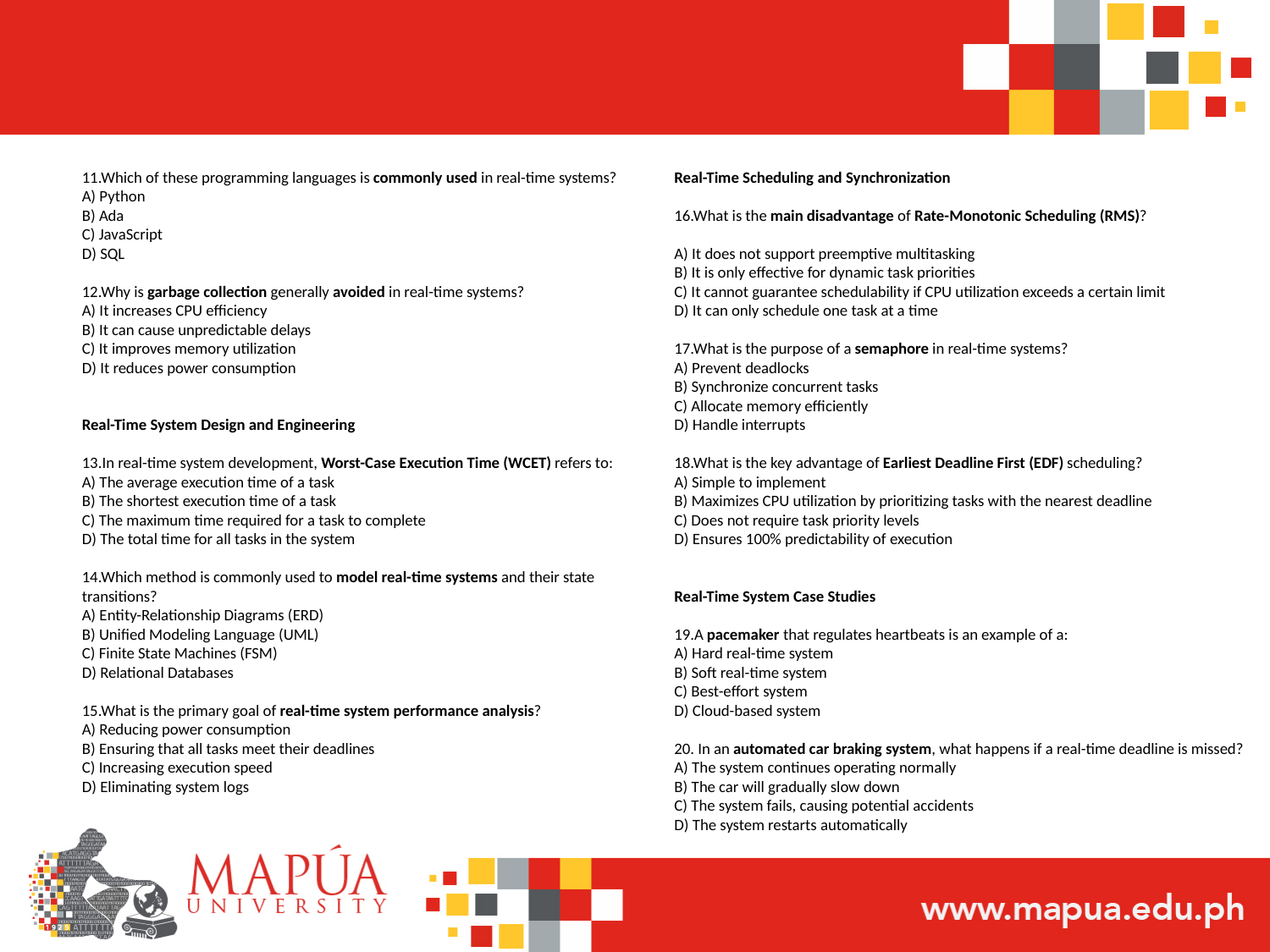

11.Which of these programming languages is commonly used in real-time systems?
A) Python
B) Ada
C) JavaScript
D) SQL

12.Why is garbage collection generally avoided in real-time systems?
A) It increases CPU efficiency
B) It can cause unpredictable delays
C) It improves memory utilization
D) It reduces power consumption

Real-Time System Design and Engineering

13.In real-time system development, Worst-Case Execution Time (WCET) refers to:
A) The average execution time of a task
B) The shortest execution time of a task
C) The maximum time required for a task to complete
D) The total time for all tasks in the system

14.Which method is commonly used to model real-time systems and their state
transitions?
A) Entity-Relationship Diagrams (ERD)
B) Unified Modeling Language (UML)
C) Finite State Machines (FSM)
D) Relational Databases

15.What is the primary goal of real-time system performance analysis?
A) Reducing power consumption
B) Ensuring that all tasks meet their deadlines
C) Increasing execution speed
D) Eliminating system logs

Real-Time Scheduling and Synchronization

16.What is the main disadvantage of Rate-Monotonic Scheduling (RMS)?
A) It does not support preemptive multitasking
B) It is only effective for dynamic task priorities
C) It cannot guarantee schedulability if CPU utilization exceeds a certain limit
D) It can only schedule one task at a time

17.What is the purpose of a semaphore in real-time systems?
A) Prevent deadlocks
B) Synchronize concurrent tasks
C) Allocate memory efficiently
D) Handle interrupts

18.What is the key advantage of Earliest Deadline First (EDF) scheduling?
A) Simple to implement
B) Maximizes CPU utilization by prioritizing tasks with the nearest deadline
C) Does not require task priority levels
D) Ensures 100% predictability of execution

Real-Time System Case Studies

19.A pacemaker that regulates heartbeats is an example of a:
A) Hard real-time system
B) Soft real-time system
C) Best-effort system
D) Cloud-based system

20. In an automated car braking system, what happens if a real-time deadline is missed?
A) The system continues operating normally
B) The car will gradually slow down
C) The system fails, causing potential accidents
D) The system restarts automatically